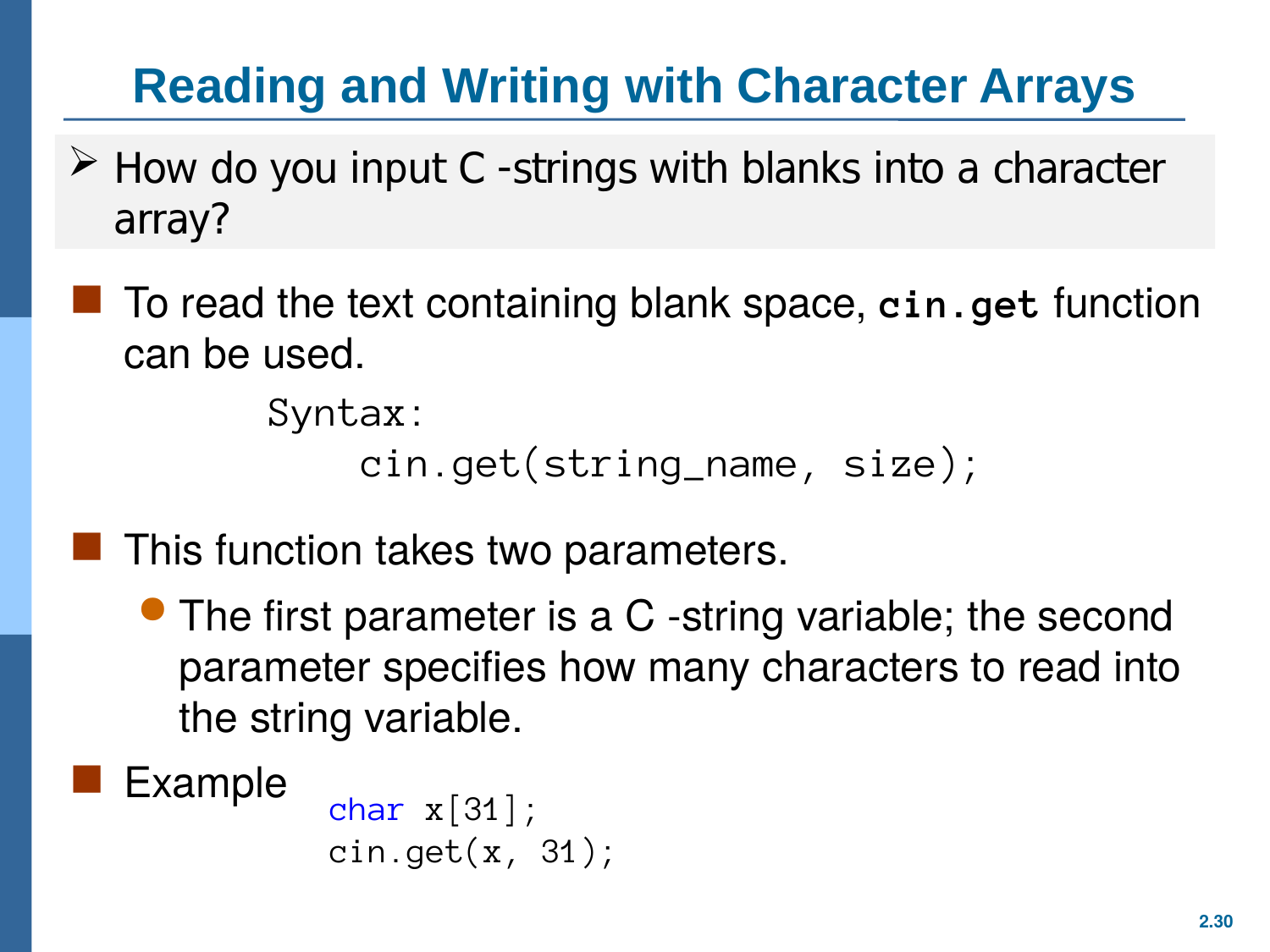

# Reading and Writing with Character Arrays
How do you input C -strings with blanks into a character array?
To read the text containing blank space, cin.get function can be used.

This function takes two parameters.
The first parameter is a C -string variable; the second parameter specifies how many characters to read into the string variable.
Example
Syntax:
    cin.get(string_name, size);
char x[31];
cin.get(x, 31);